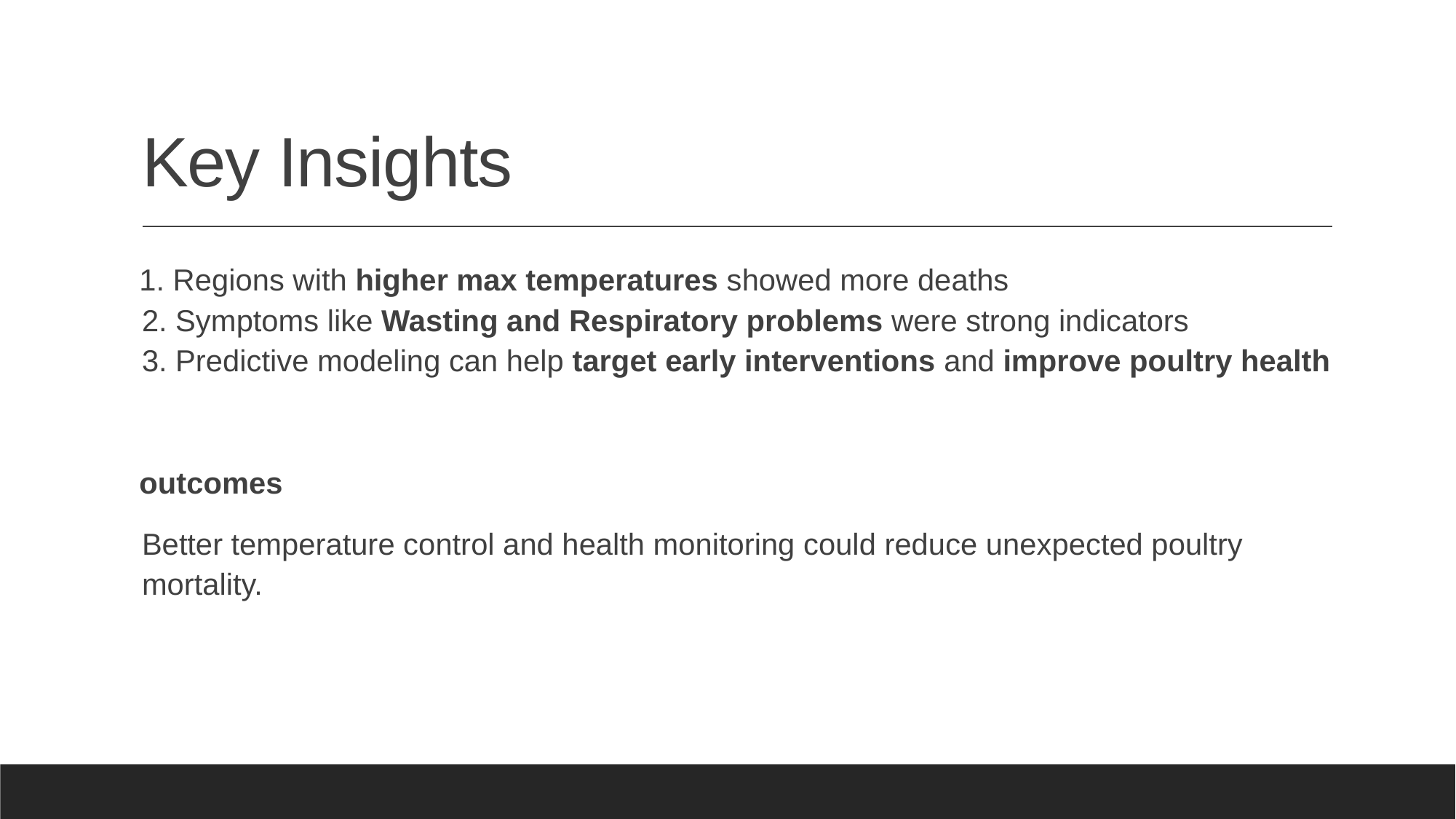

# Key Insights
 1. Regions with higher max temperatures showed more deaths
2. Symptoms like Wasting and Respiratory problems were strong indicators
3. Predictive modeling can help target early interventions and improve poultry health

 outcomes
Better temperature control and health monitoring could reduce unexpected poultry mortality.